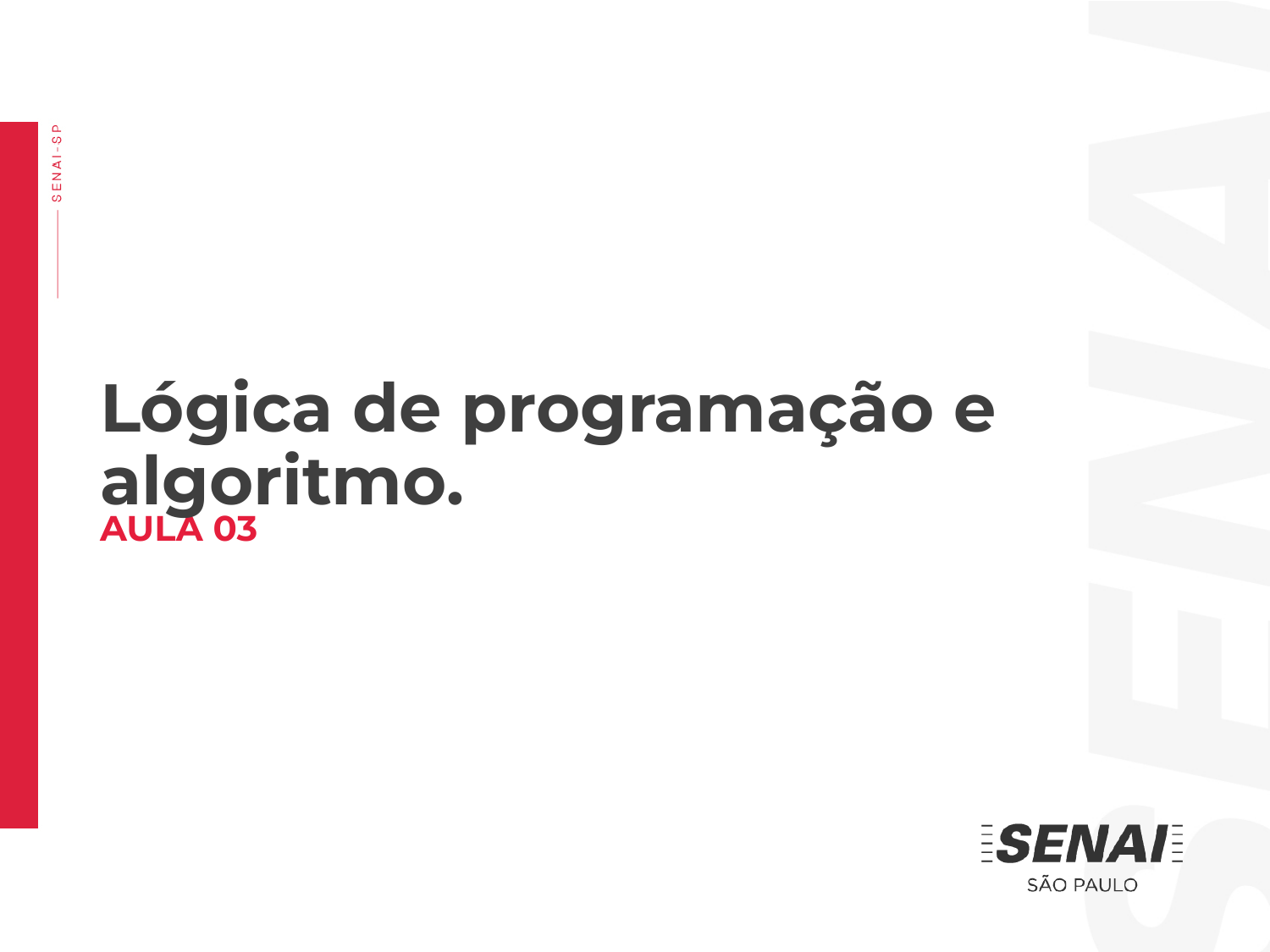

Lógica de programação e algoritmo.
AULA 03